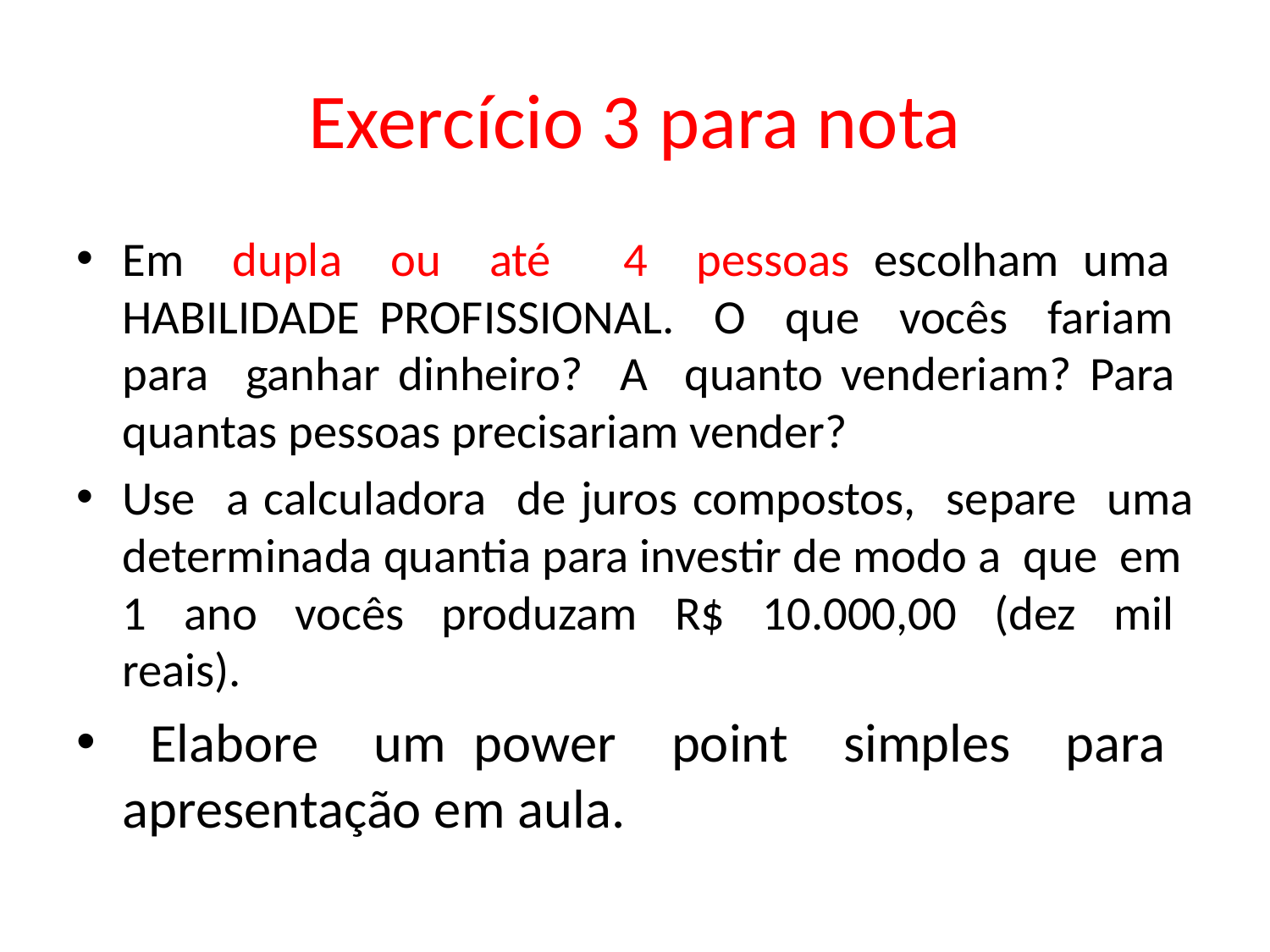

# Exercício 3 para nota
Em  dupla  ou  até   4  pessoas escolham uma  HABILIDADE PROFISSIONAL.  O  que  vocês  fariam  para  ganhar dinheiro?  A  quanto venderiam? Para  quantas pessoas precisariam vender?
Use  a calculadora  de juros compostos,  separe  uma determinada quantia para investir de modo a  que  em  1  ano  vocês  produzam  R$  10.000,00  (dez  mil  reais).
 Elabore  um power  point  simples  para  apresentação em aula.